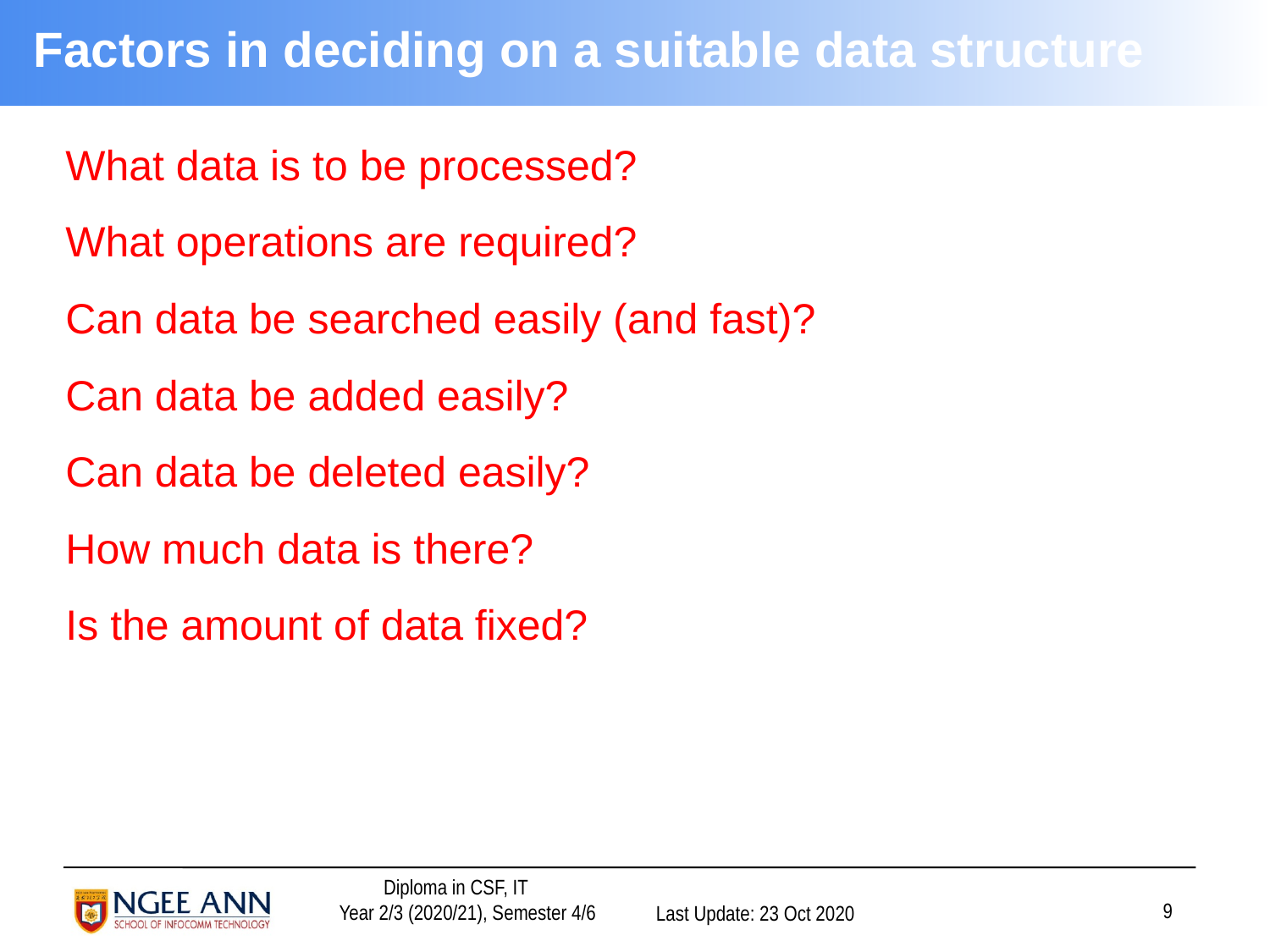

# Factors in deciding on a suitable data structure
What data is to be processed?

What operations are required?

Can data be searched easily (and fast)?

Can data be added easily?

Can data be deleted easily?

How much data is there?

Is the amount of data fixed?